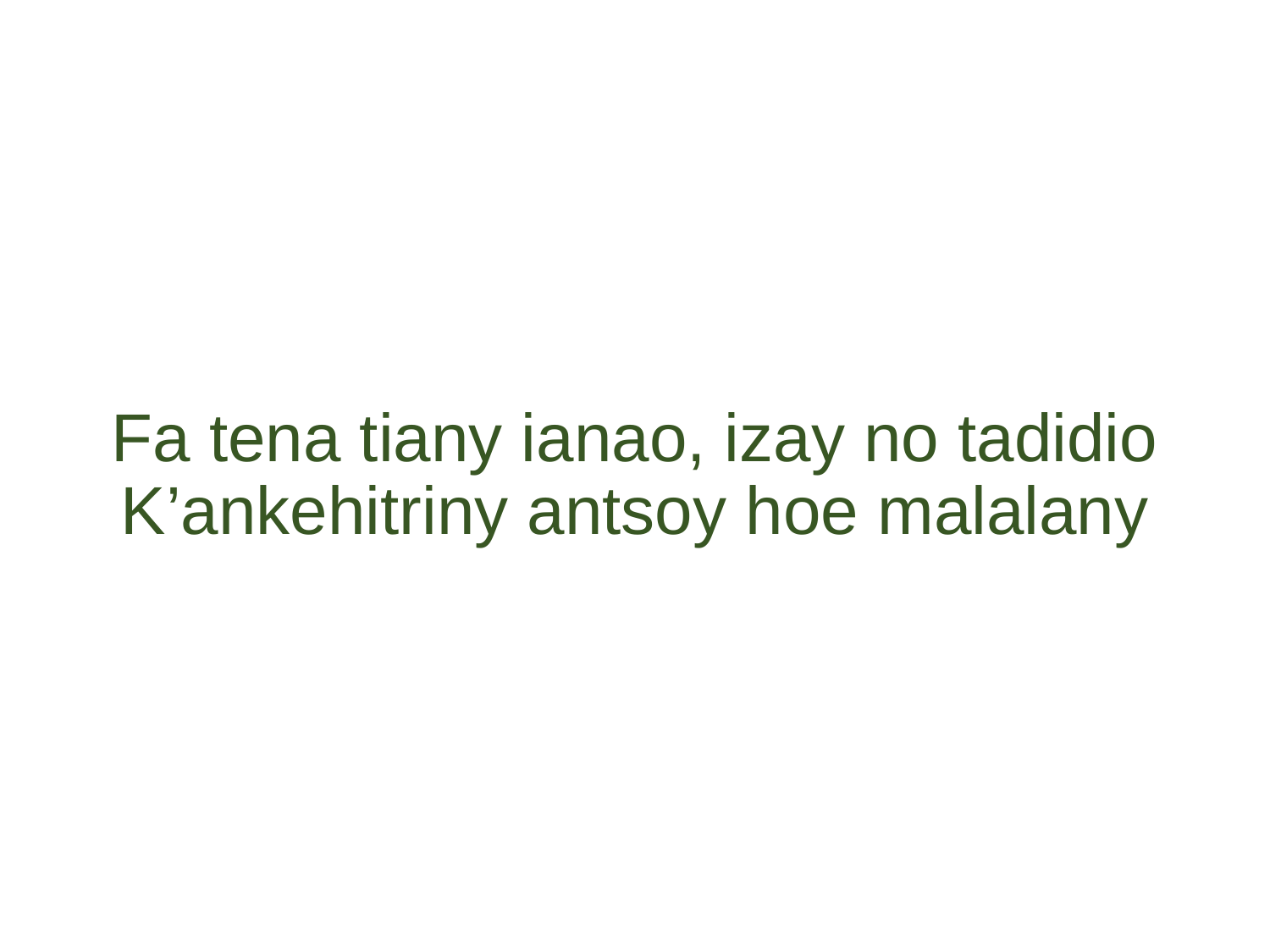

# Fa tena tiany ianao, izay no tadidio K’ankehitriny antsoy hoe malalany